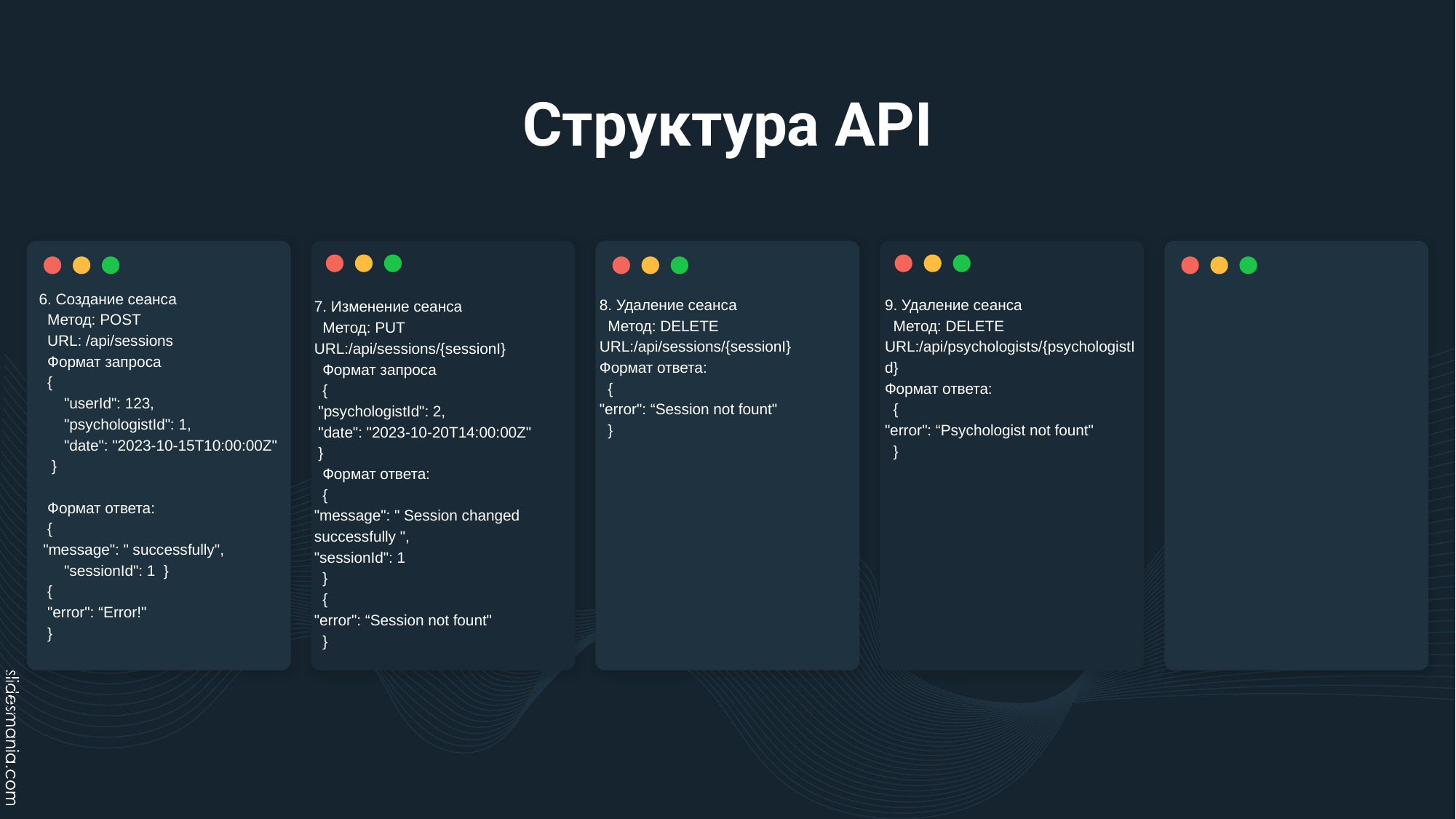

# Структура API
6. Создание сеанса
  Метод: POST
  URL: /api/sessions
  Формат запроса
  {
      "userId": 123,
      "psychologistId": 1,
      "date": "2023-10-15T10:00:00Z"
   }

  Формат ответа:
  {
 "message": " successfully",
      "sessionId": 1  }
  {
  "error": “Error!"
  }
8. Удаление сеанса
  Метод: DELETE URL:/api/sessions/{sessionI}
Формат ответа:
  {
"error": “Session not fount"
  }
9. Удаление сеанса
  Метод: DELETE URL:/api/psychologists/{psychologistId}
Формат ответа:
  {
"error": “Psychologist not fount"
  }
7. Изменение сеанса
  Метод: PUT URL:/api/sessions/{sessionI}
  Формат запроса
  {
 "psychologistId": 2,
 "date": "2023-10-20T14:00:00Z"
 }
  Формат ответа:
  {
"message": " Session changed successfully ",
"sessionId": 1
  }
  {
"error": “Session not fount"
  }